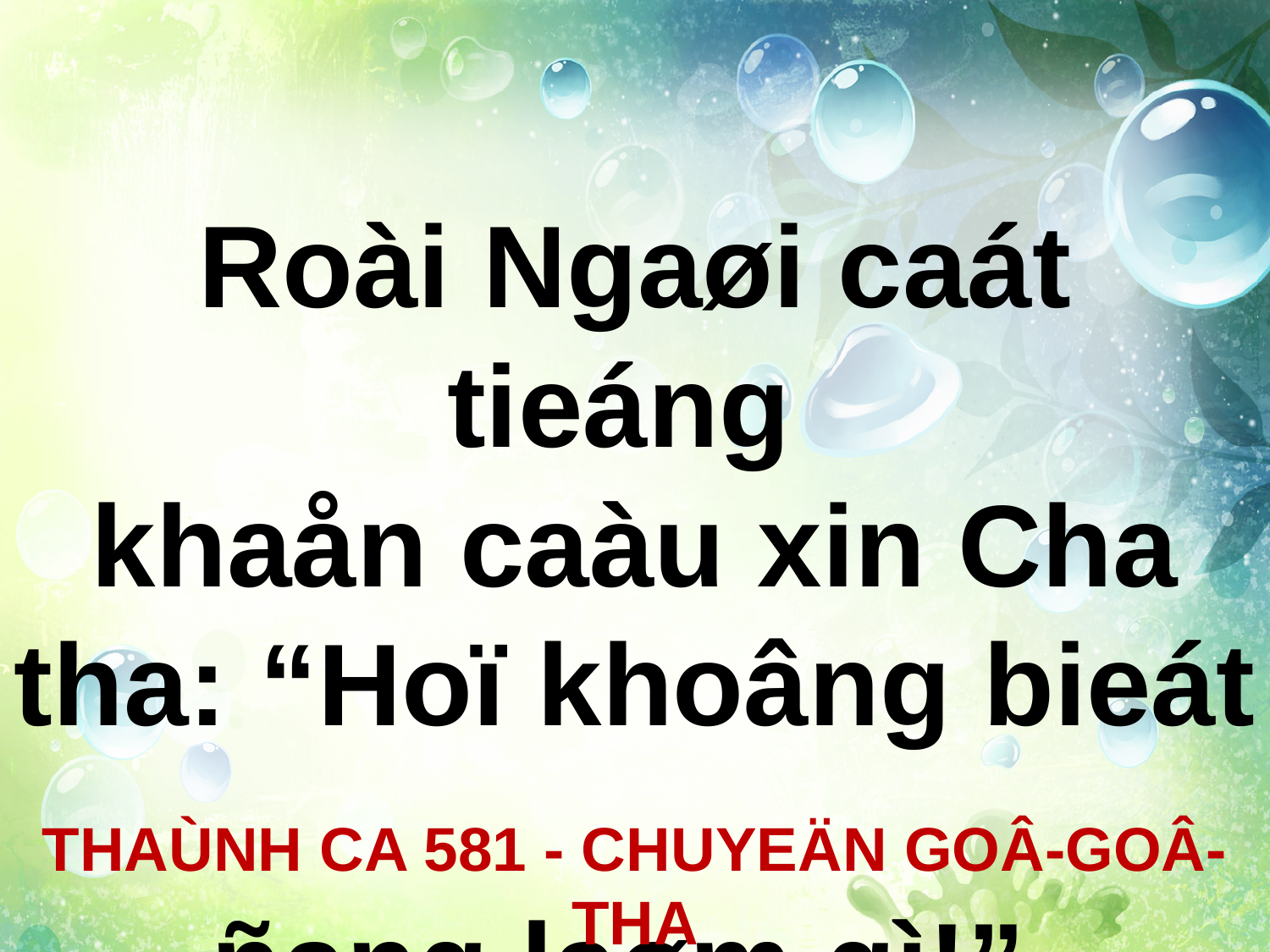

Roài Ngaøi caát tieáng
khaån caàu xin Cha tha: “Hoï khoâng bieát
ñang laøm gì!”.
THAÙNH CA 581 - CHUYEÄN GOÂ-GOÂ-THA